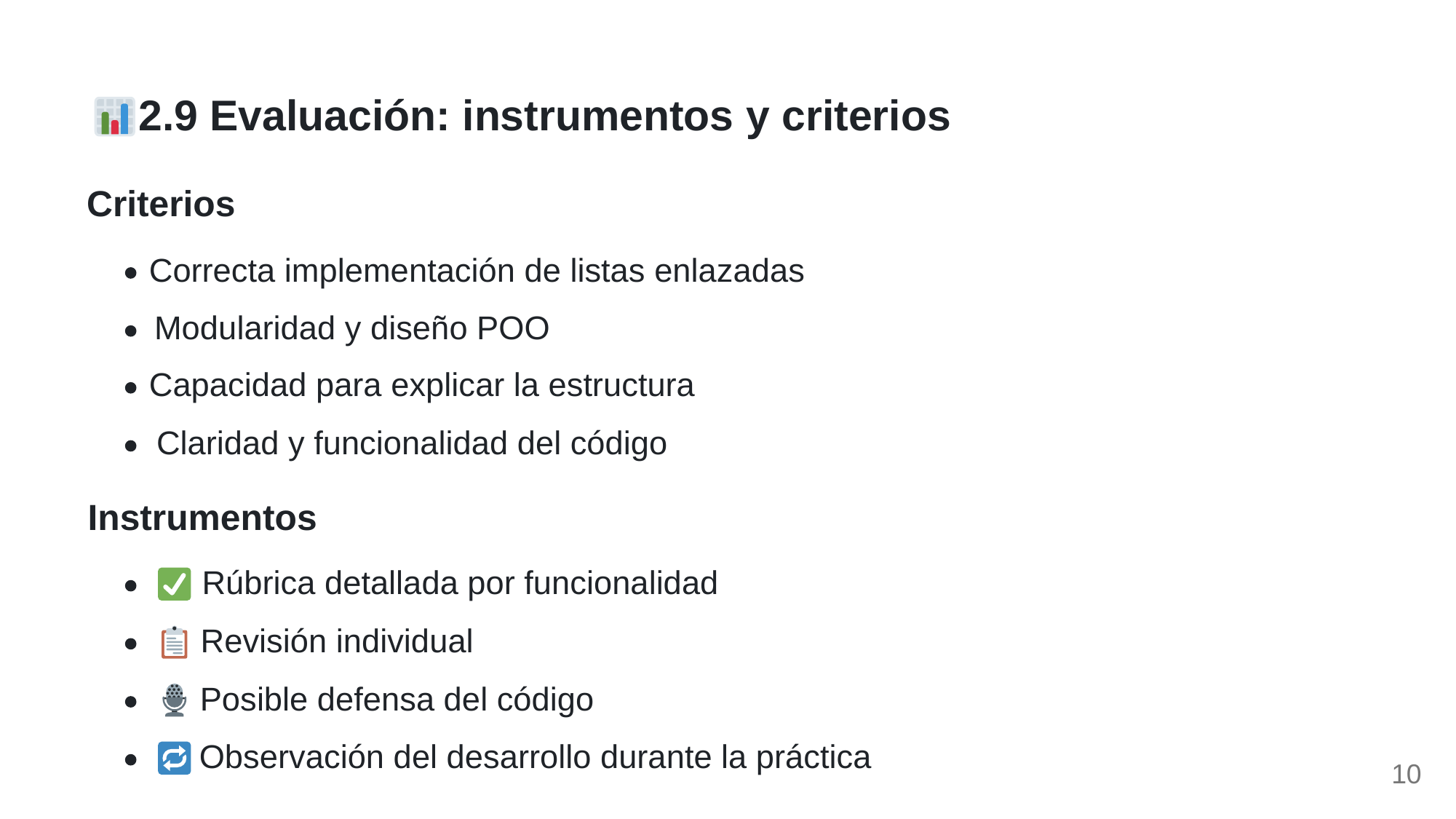

2.9 Evaluación: instrumentos y criterios

Criterios
Correcta implementación de listas enlazadas

Modularidad y diseño POO

Capacidad para explicar la estructura

Claridad y funcionalidad del código

Instrumentos
 Rúbrica detallada por funcionalidad

 Revisión individual

 Posible defensa del código

 Observación del desarrollo durante la práctica

10